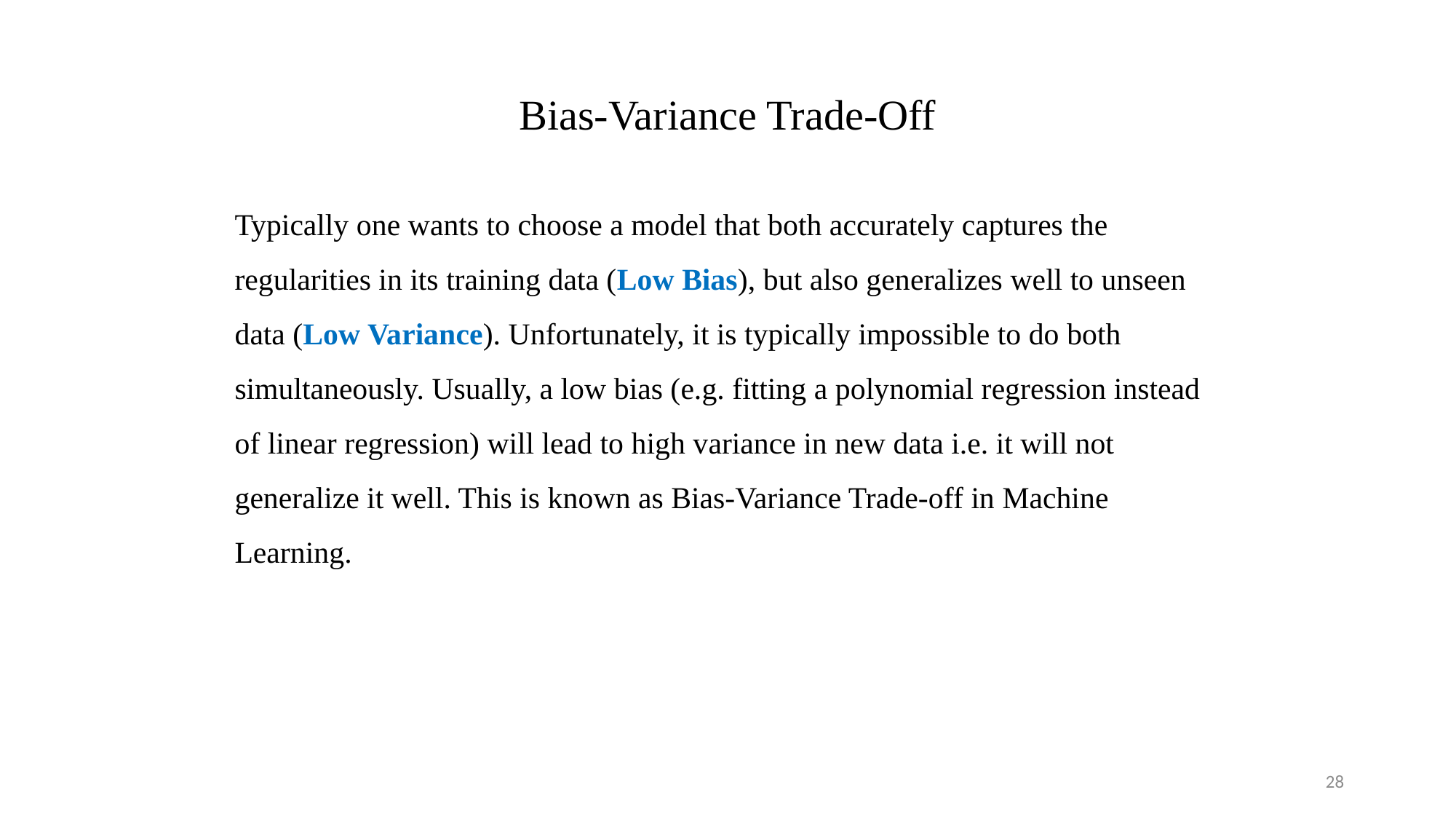

Bias-Variance Trade-Off
Typically one wants to choose a model that both accurately captures the regularities in its training data (Low Bias), but also generalizes well to unseen data (Low Variance). Unfortunately, it is typically impossible to do both simultaneously. Usually, a low bias (e.g. fitting a polynomial regression instead of linear regression) will lead to high variance in new data i.e. it will not generalize it well. This is known as Bias-Variance Trade-off in Machine Learning.
28